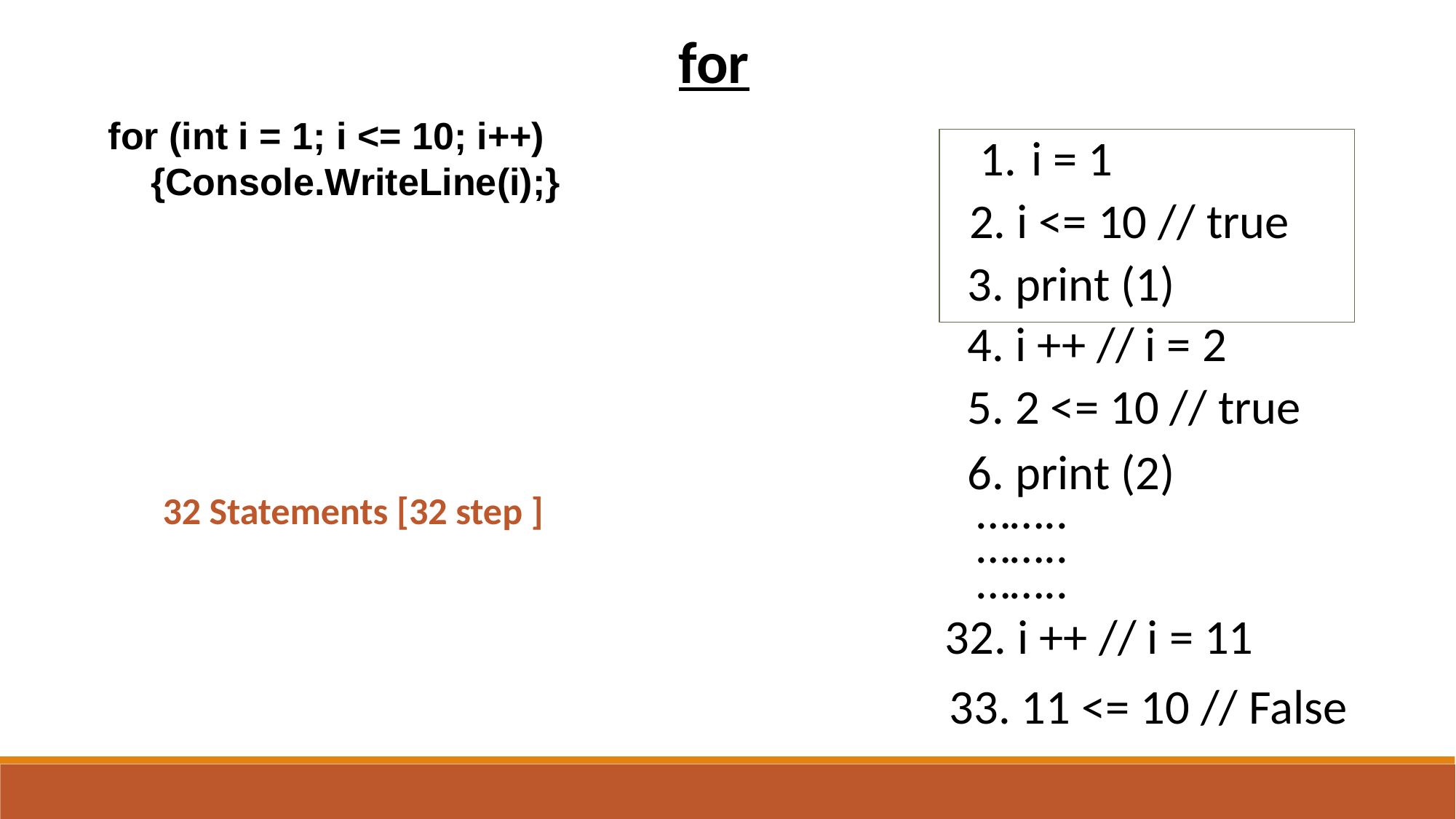

for
for (int i = 1; i <= 10; i++)
    {Console.WriteLine(i);}
i = 1

2. i <= 10 // true
3. print (1)
4. i ++ // i = 2
5. 2 <= 10 // true
6. print (2)
……..
32 Statements [32 step ]
……..
……..
32. i ++ // i = 11
33. 11 <= 10 // False